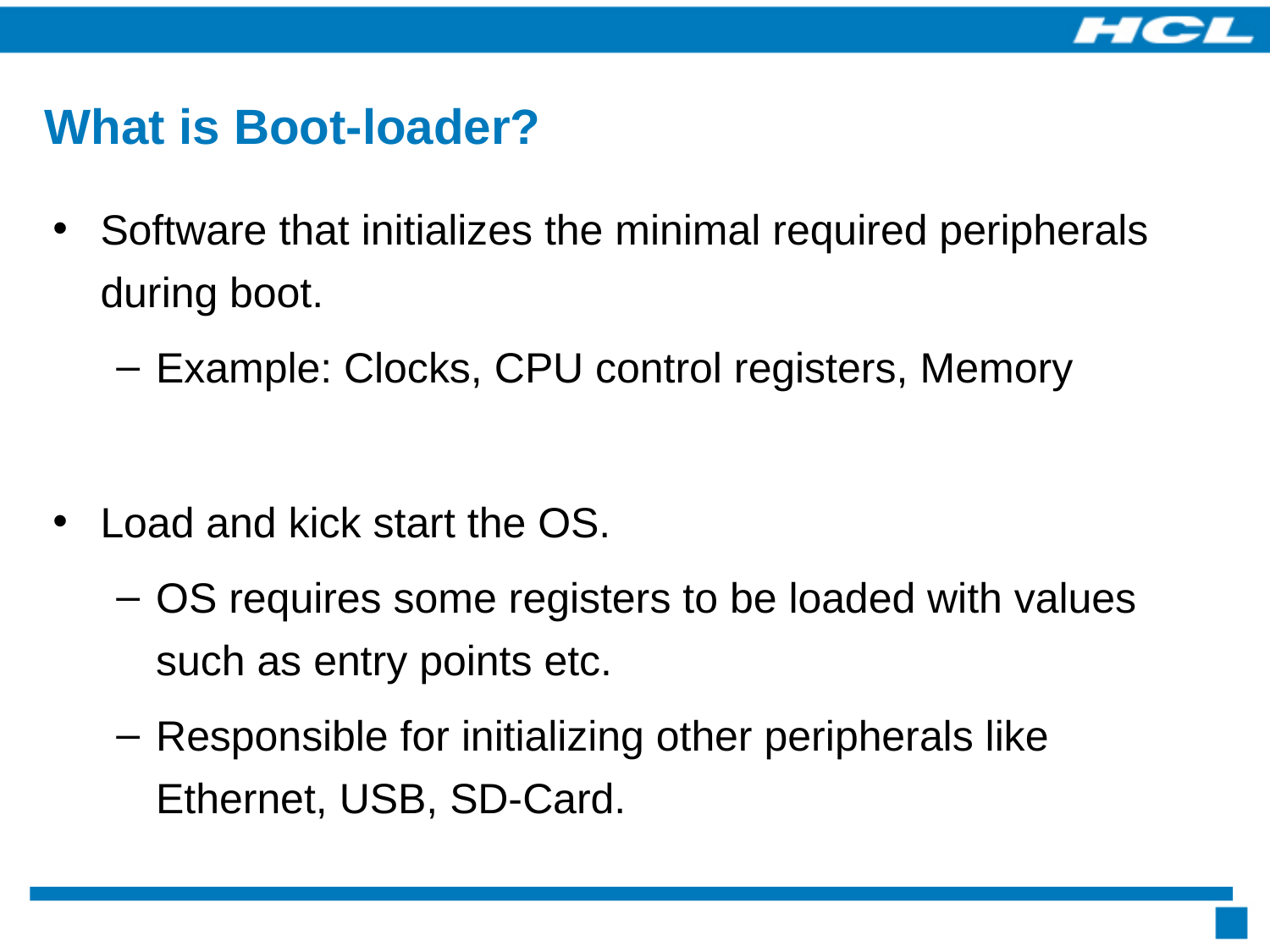

# What is Boot-loader?
Software that initializes the minimal required peripherals during boot.
Example: Clocks, CPU control registers, Memory

Load and kick start the OS.
OS requires some registers to be loaded with values such as entry points etc.
Responsible for initializing other peripherals like Ethernet, USB, SD-Card.